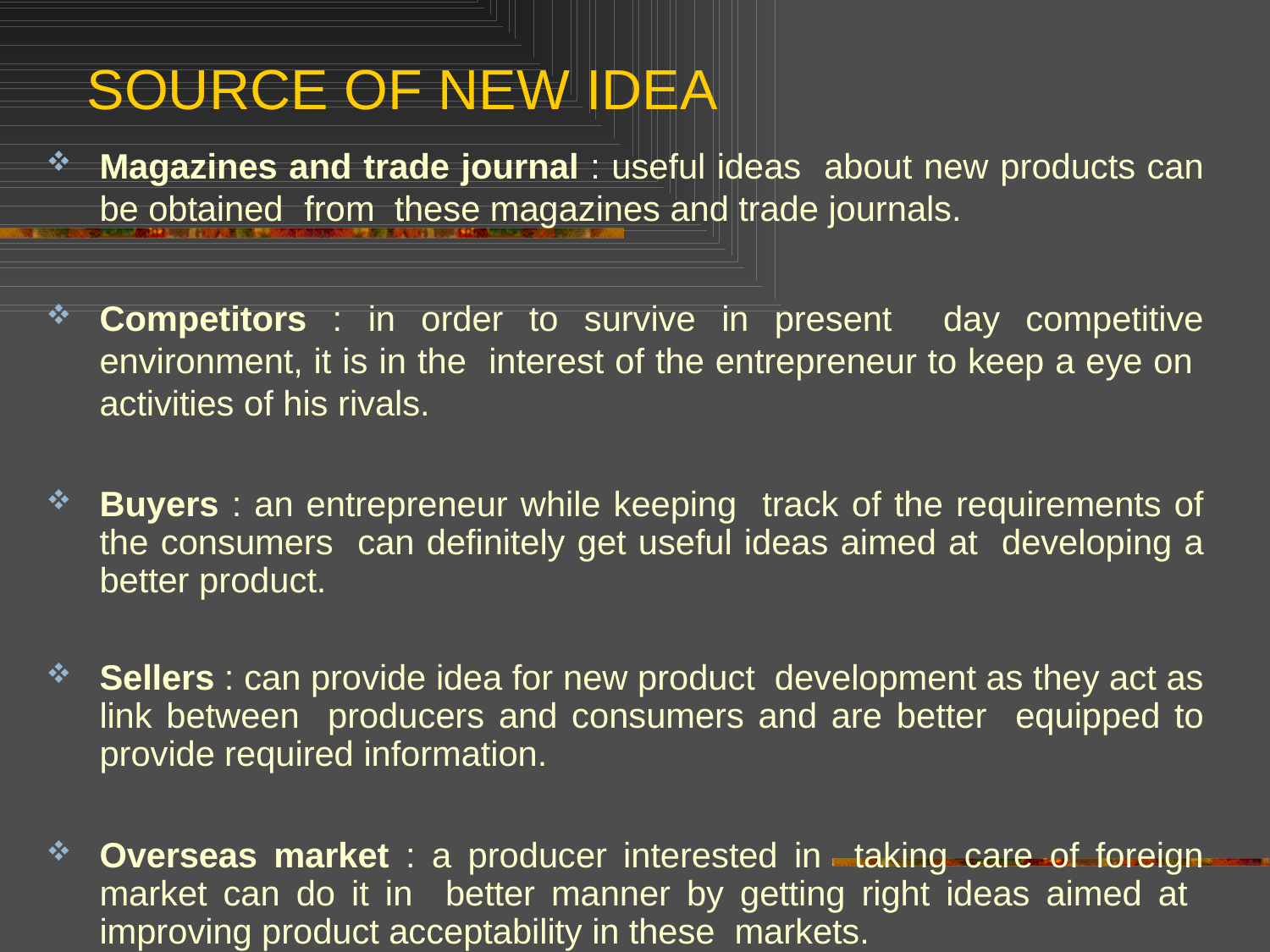

# SOURCE OF NEW IDEA
Magazines and trade journal : useful ideas  about new products can be obtained from  these magazines and trade journals.

Competitors : in order to survive in present  day competitive environment, it is in the  interest of the entrepreneur to keep a eye on  activities of his rivals.

Buyers : an entrepreneur while keeping  track of the requirements of the consumers  can definitely get useful ideas aimed at  developing a better product.

Sellers : can provide idea for new product  development as they act as link between  producers and consumers and are better  equipped to provide required information.

Overseas market : a producer interested in  taking care of foreign market can do it in  better manner by getting right ideas aimed at  improving product acceptability in these  markets.